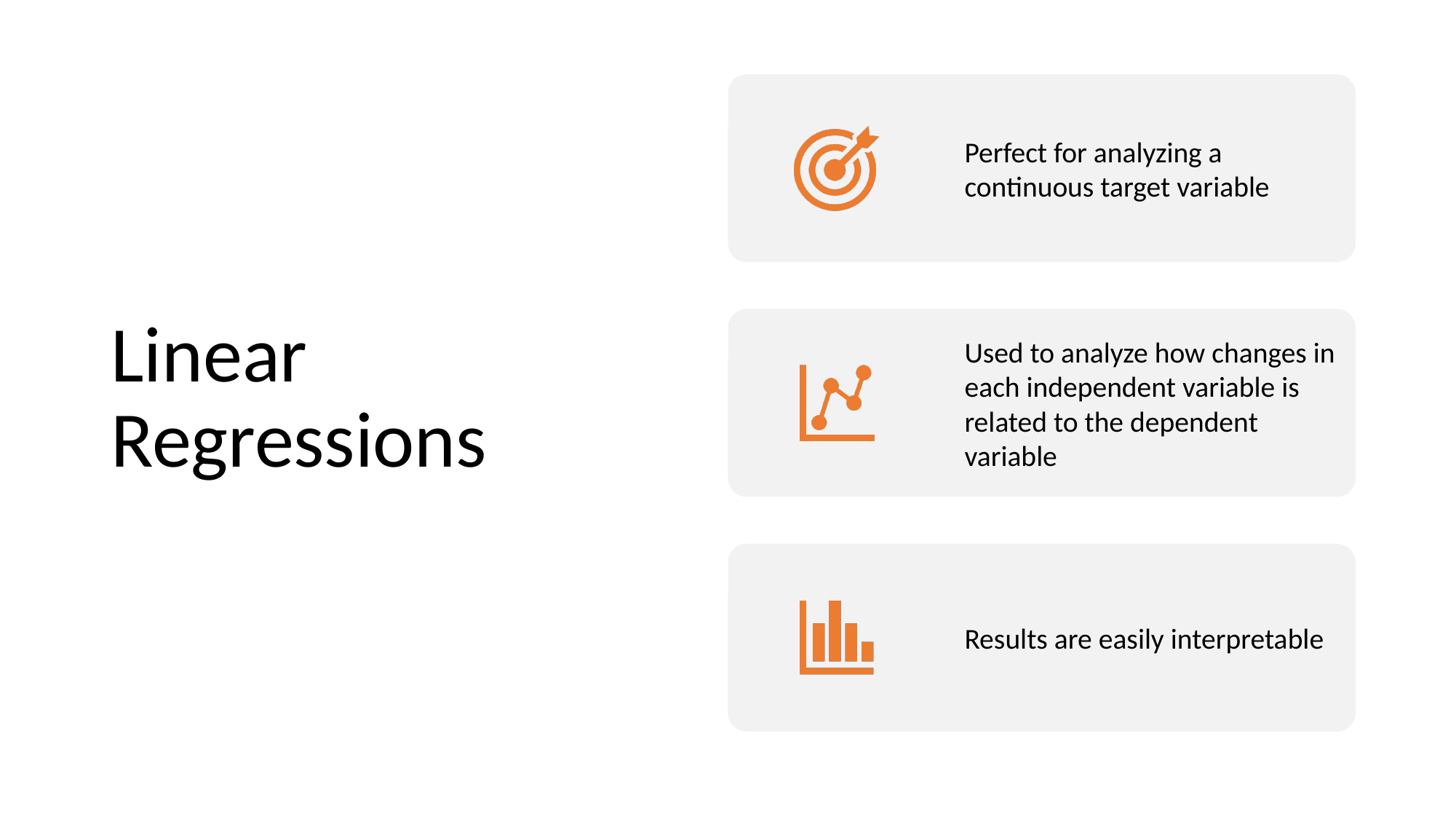

# Linear Regressions
Perfect for analyzing a continuous target variable
Used to analyze how changes in each independent variable is related to the dependent variable
Results are easily interpretable